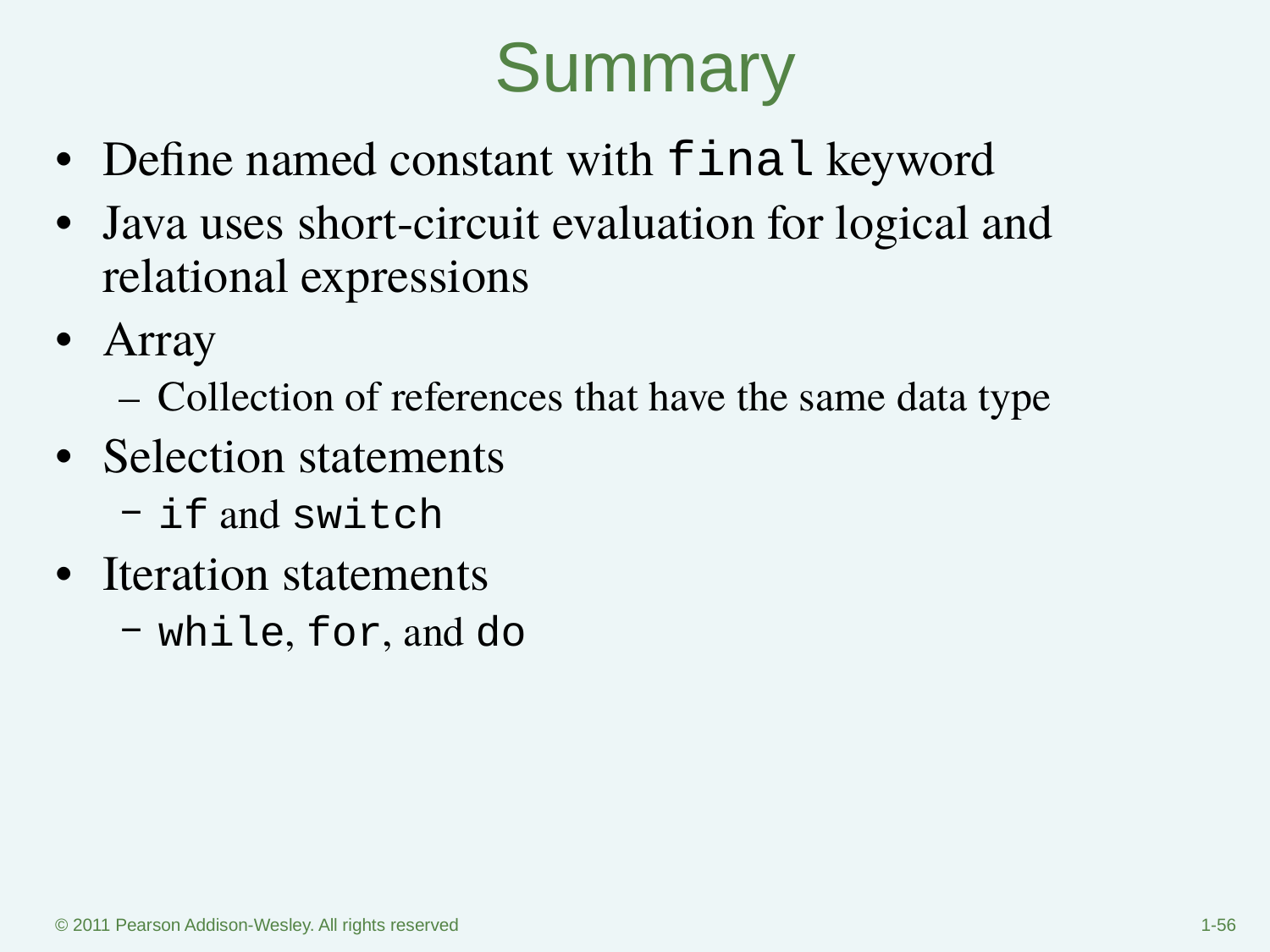

# Summary
Define named constant with final keyword
Java uses short-circuit evaluation for logical and relational expressions
Array
Collection of references that have the same data type
Selection statements
if and switch
Iteration statements
while, for, and do

© 2011 Pearson Addison-Wesley. All rights reserved
1-56